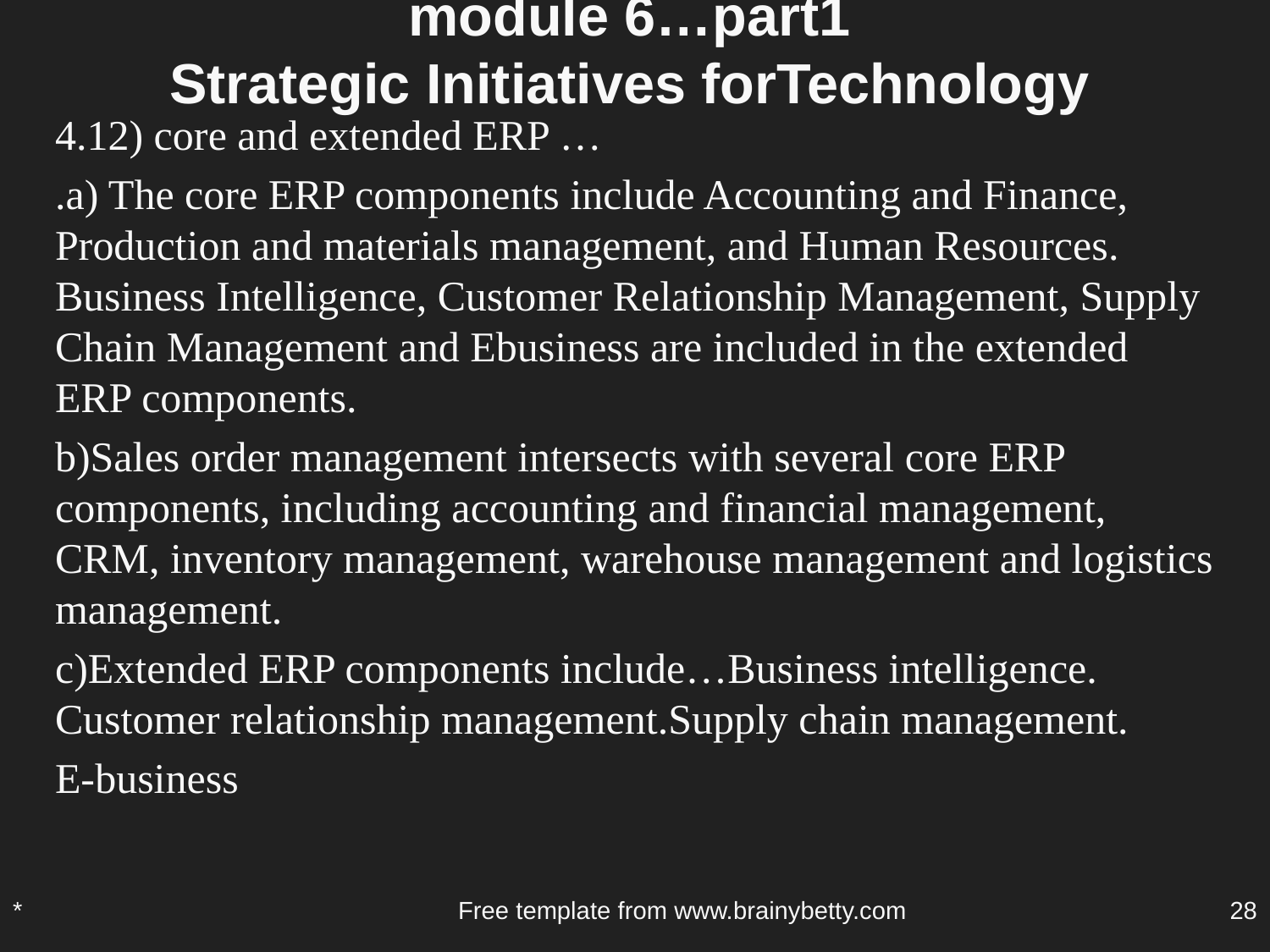

# module 6…part1 Strategic Initiatives forTechnology
4.12) core and extended ERP …
.a) The core ERP components include Accounting and Finance, Production and materials management, and Human Resources. Business Intelligence, Customer Relationship Management, Supply Chain Management and Ebusiness are included in the extended ERP components.
b)Sales order management intersects with several core ERP components, including accounting and financial management, CRM, inventory management, warehouse management and logistics management.
c)Extended ERP components include…Business intelligence. Customer relationship management.Supply chain management.
E-business
*
Free template from www.brainybetty.com
28